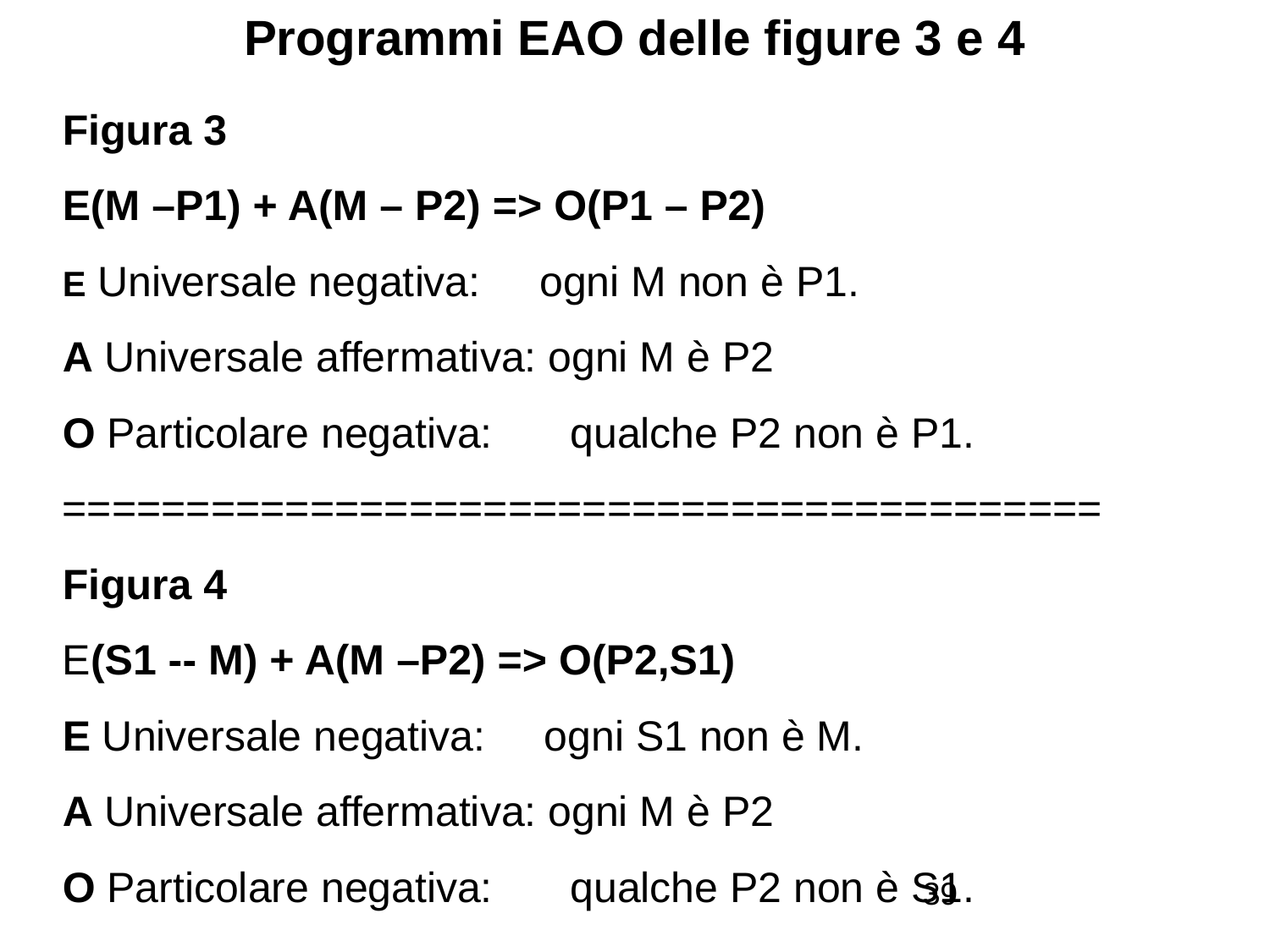

# Programmi EAO delle figure 3 e 4
Figura 3
E(M –P1) + A(M – P2) => O(P1 – P2)
E Universale negativa:     ogni M non è P1.
A Universale affermativa: ogni M è P2
O Particolare negativa: 	qualche P2 non è P1.
==========================================
Figura 4
E(S1 -- M) + A(M –P2) => O(P2,S1)
E Universale negativa:     ogni S1 non è M.
A Universale affermativa: ogni M è P2
O Particolare negativa: 	qualche P2 non è S1.

39